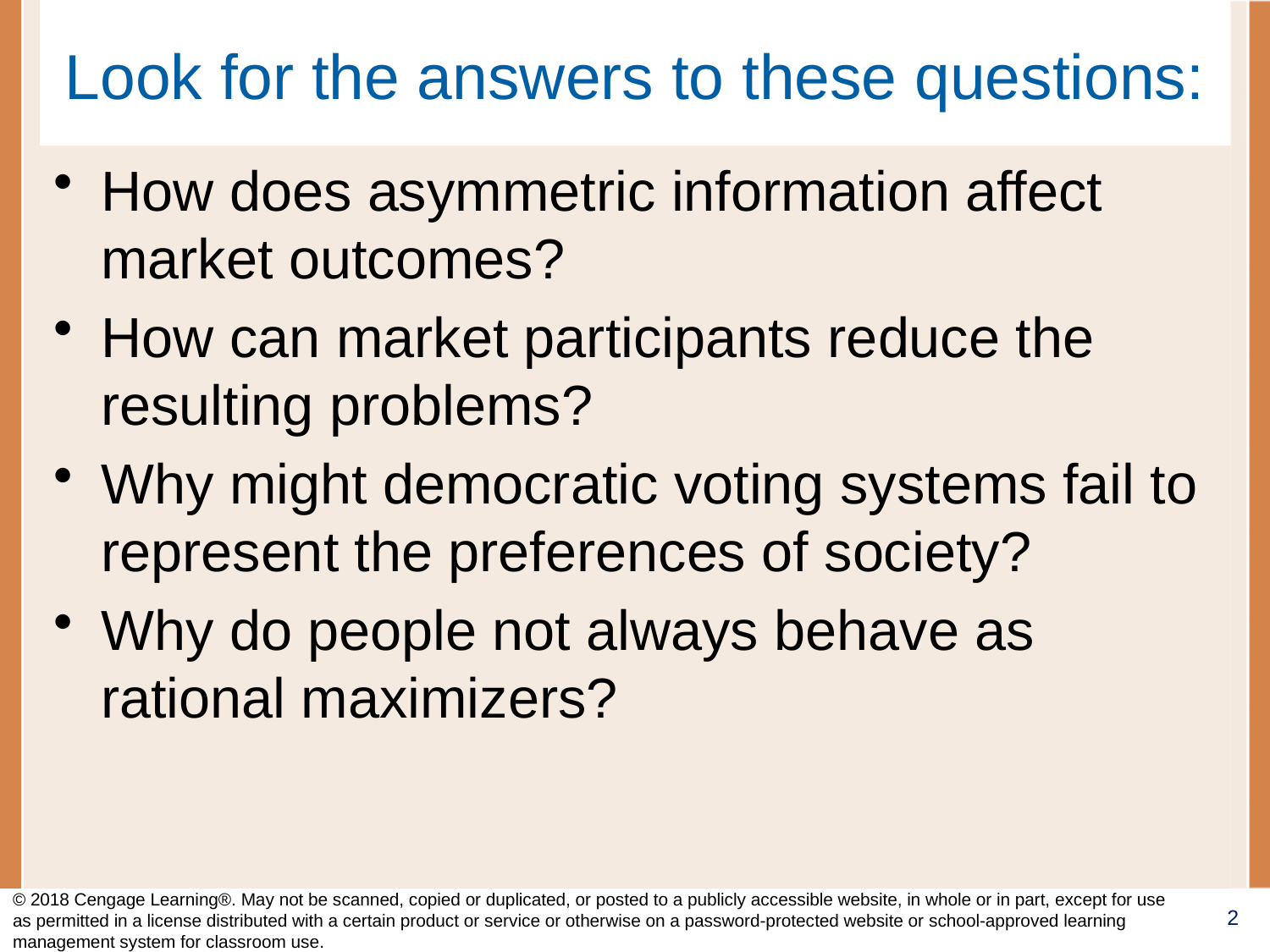

# Look for the answers to these questions:
How does asymmetric information affect market outcomes?
How can market participants reduce the resulting problems?
Why might democratic voting systems fail to represent the preferences of society?
Why do people not always behave as rational maximizers?
© 2018 Cengage Learning®. May not be scanned, copied or duplicated, or posted to a publicly accessible website, in whole or in part, except for use as permitted in a license distributed with a certain product or service or otherwise on a password-protected website or school-approved learning management system for classroom use.
2